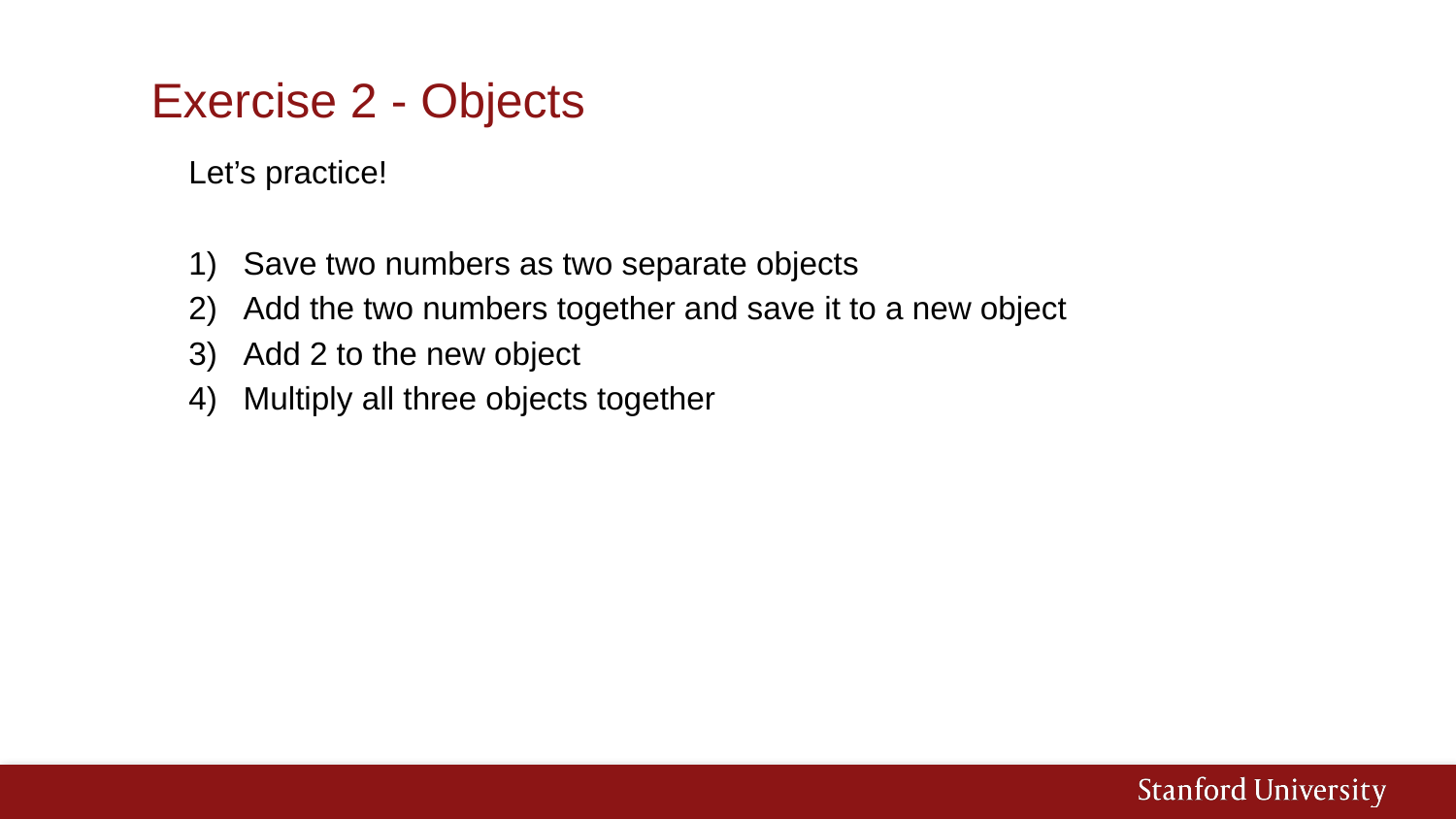

# Exercise 2 - Objects
Let’s practice!

Save two numbers as two separate objects
Add the two numbers together and save it to a new object
Add 2 to the new object
Multiply all three objects together